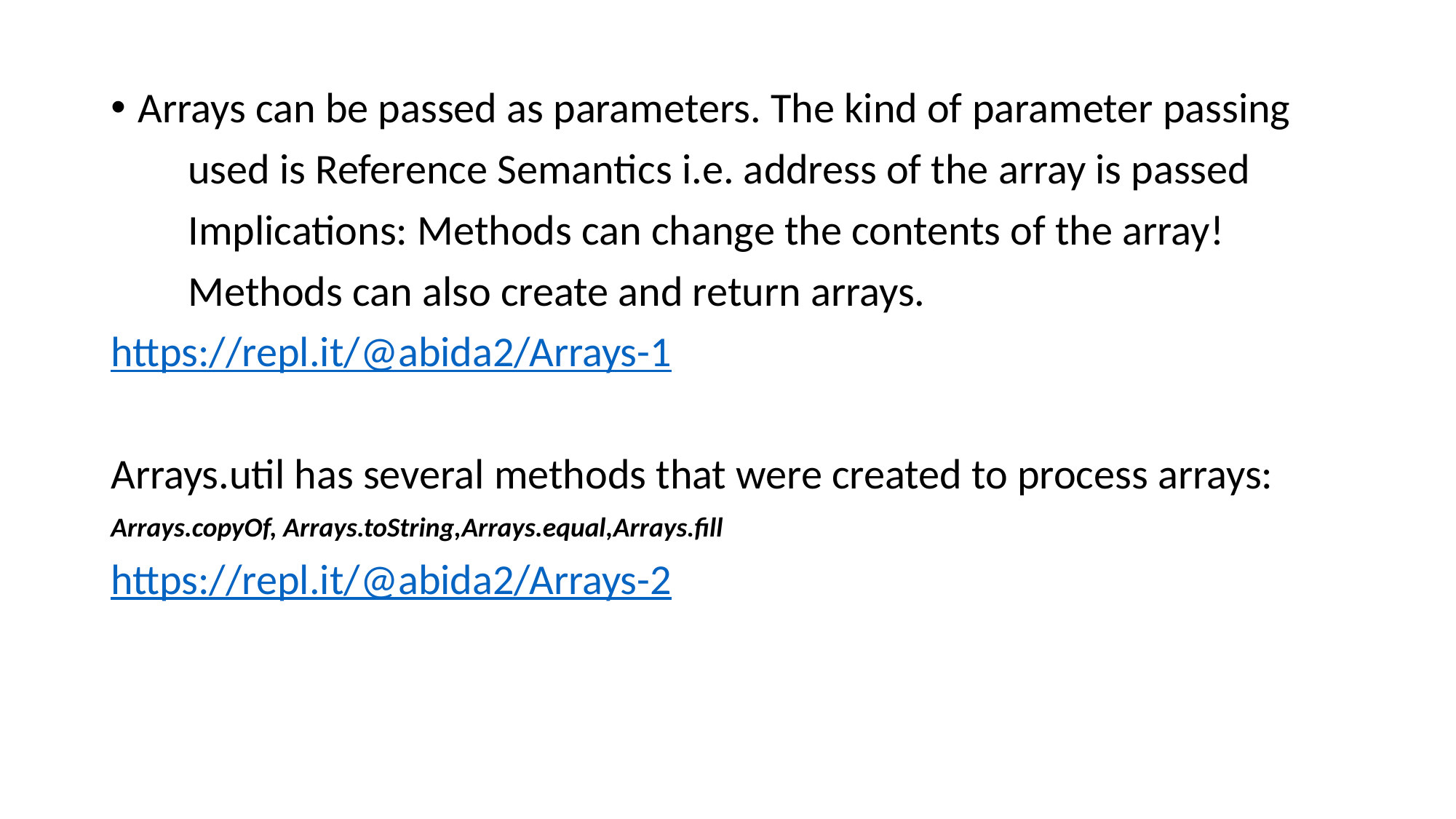

#
Arrays can be passed as parameters. The kind of parameter passing
        used is Reference Semantics i.e. address of the array is passed
        Implications: Methods can change the contents of the array!
        Methods can also create and return arrays.
https://repl.it/@abida2/Arrays-1

Arrays.util has several methods that were created to process arrays:
Arrays.copyOf, Arrays.toString,Arrays.equal,Arrays.fill
https://repl.it/@abida2/Arrays-2